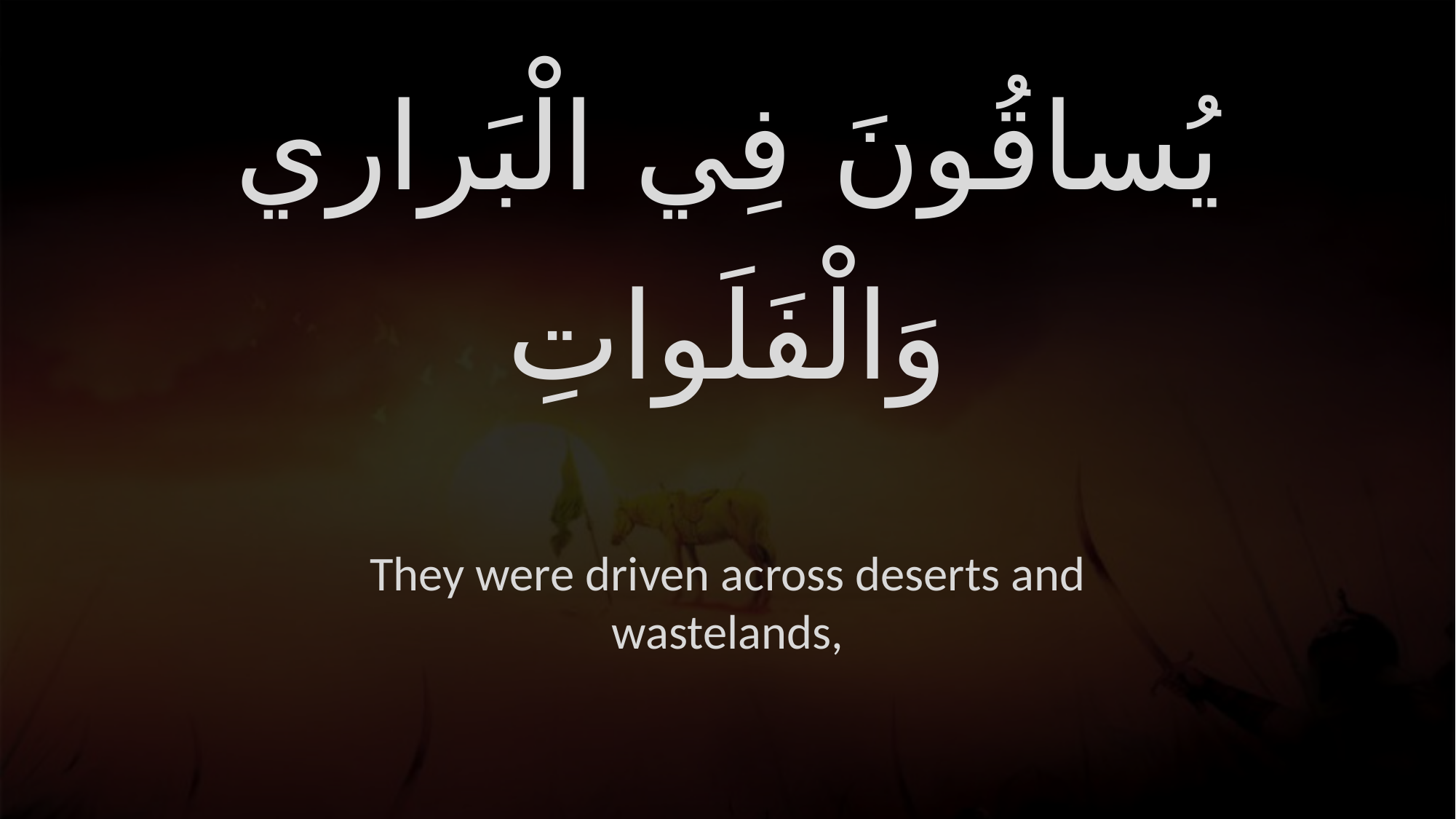

# يُساقُونَ فِي الْبَراري وَالْفَلَواتِ
They were driven across deserts and wastelands,